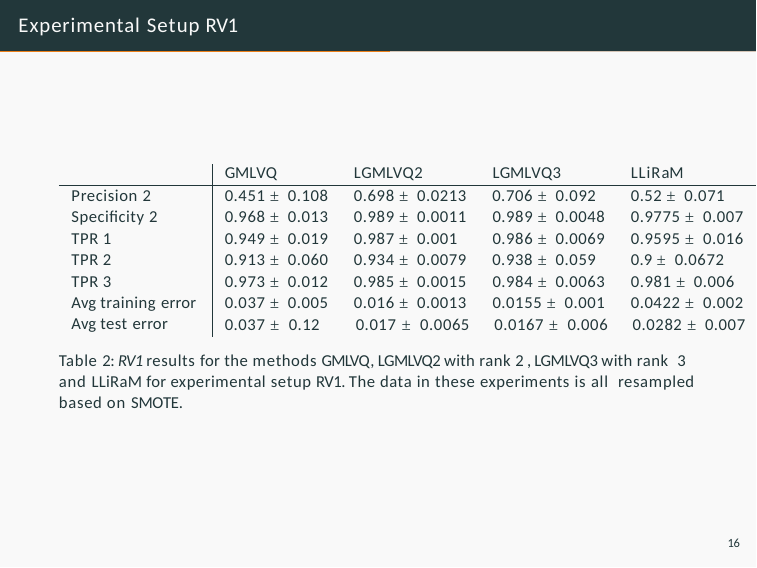

# Experimental Setup RV1

GMLVQ
LGMLVQ2
LGMLVQ3
LLiRaM

Precision 2
Speciﬁcity 2
TPR 1
TPR 2
TPR 3
Avg training error  Avg test error
0.451 ± 0.108
0.698 ± 0.0213
0.706 ± 0.092
0.52 ± 0.071

0.968 ± 0.013
0.989 ± 0.0011
0.989 ± 0.0048
0.9775 ± 0.007

0.949 ± 0.019
0.987 ± 0.001
0.986 ± 0.0069
0.9595 ± 0.016

0.913 ± 0.060
0.934 ± 0.0079
0.938 ± 0.059
0.9 ± 0.0672

0.973 ± 0.012
0.985 ± 0.0015
0.984 ± 0.0063
0.981 ± 0.006

0.037 ± 0.005
0.016 ± 0.0013
0.0155 ± 0.001
0.0422 ± 0.002

0.037 ± 0.12	0.017 ± 0.0065	0.0167 ± 0.006	0.0282 ± 0.007

Table 2: RV1 results for the methods GMLVQ, LGMLVQ2 with rank 2 , LGMLVQ3 with rank  3 and LLiRaM for experimental setup RV1. The data in these experiments is all  resampled based on SMOTE.
16